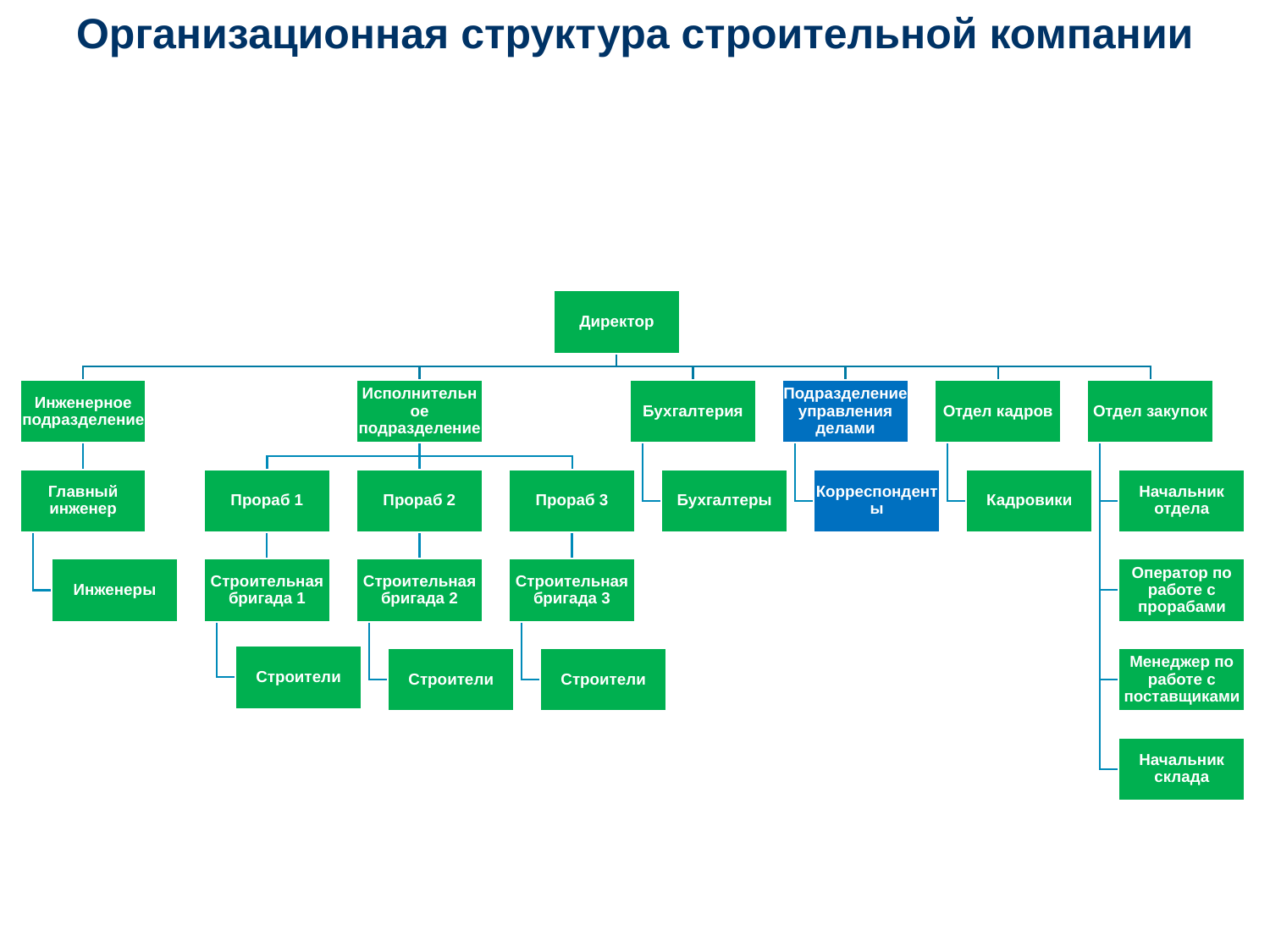

Организационная структура строительной компании
Директор
Инженерное подразделение
Главный инженер
Инженеры
Исполнительное подразделение
Прораб 1
Строительная бригада 1
Строители
Прораб 2
Строительная бригада 2
Строители
Прораб 3
Строительная бригада 3
Строители
Бухгалтерия
Бухгалтеры
Подразделение управления делами
Корреспонденты
Отдел кадров
Кадровики
Отдел закупок
Начальник отдела
Оператор по работе с прорабами
Менеджер по работе с поставщиками
Начальник склада